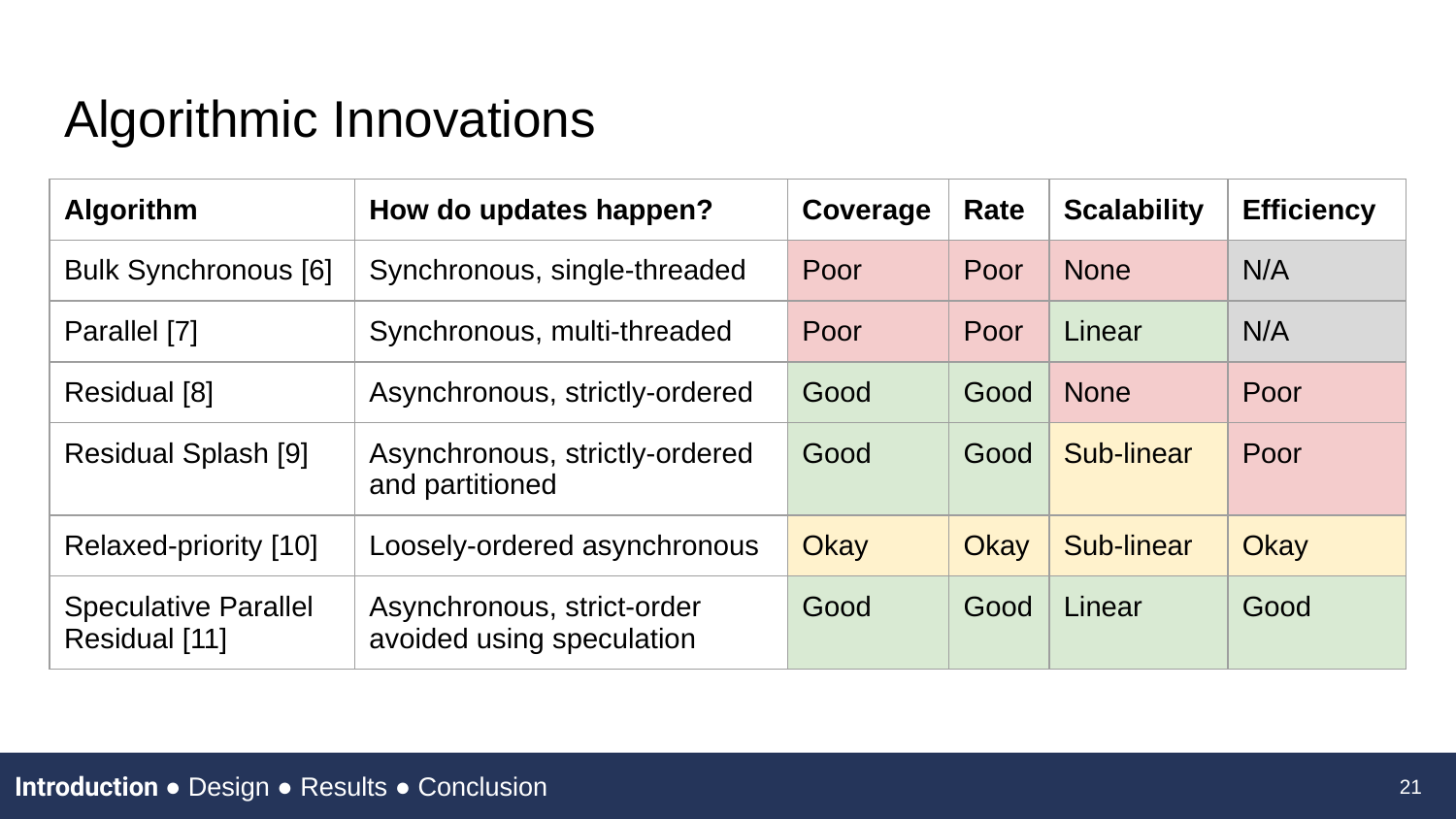

# Algorithmic Innovations
| Algorithm | How do updates happen? | Coverage | Rate | Scalability | Efficiency |
| --- | --- | --- | --- | --- | --- |
| Bulk Synchronous [6] | Synchronous, single-threaded | Poor | Poor | None | N/A |
| Parallel [7] | Synchronous, multi-threaded | Poor | Poor | Linear | N/A |
| Residual [8] | Asynchronous, strictly-ordered | Good | Good | None | Poor |
| Residual Splash [9] | Asynchronous, strictly-ordered and partitioned | Good | Good | Sub-linear | Poor |
| Relaxed-priority [10] | Loosely-ordered asynchronous | Okay | Okay | Sub-linear | Okay |
| Speculative Parallel Residual [11] | Asynchronous, strict-order avoided using speculation | Good | Good | Linear | Good |
21
Introduction ● Design ● Results ● Conclusion